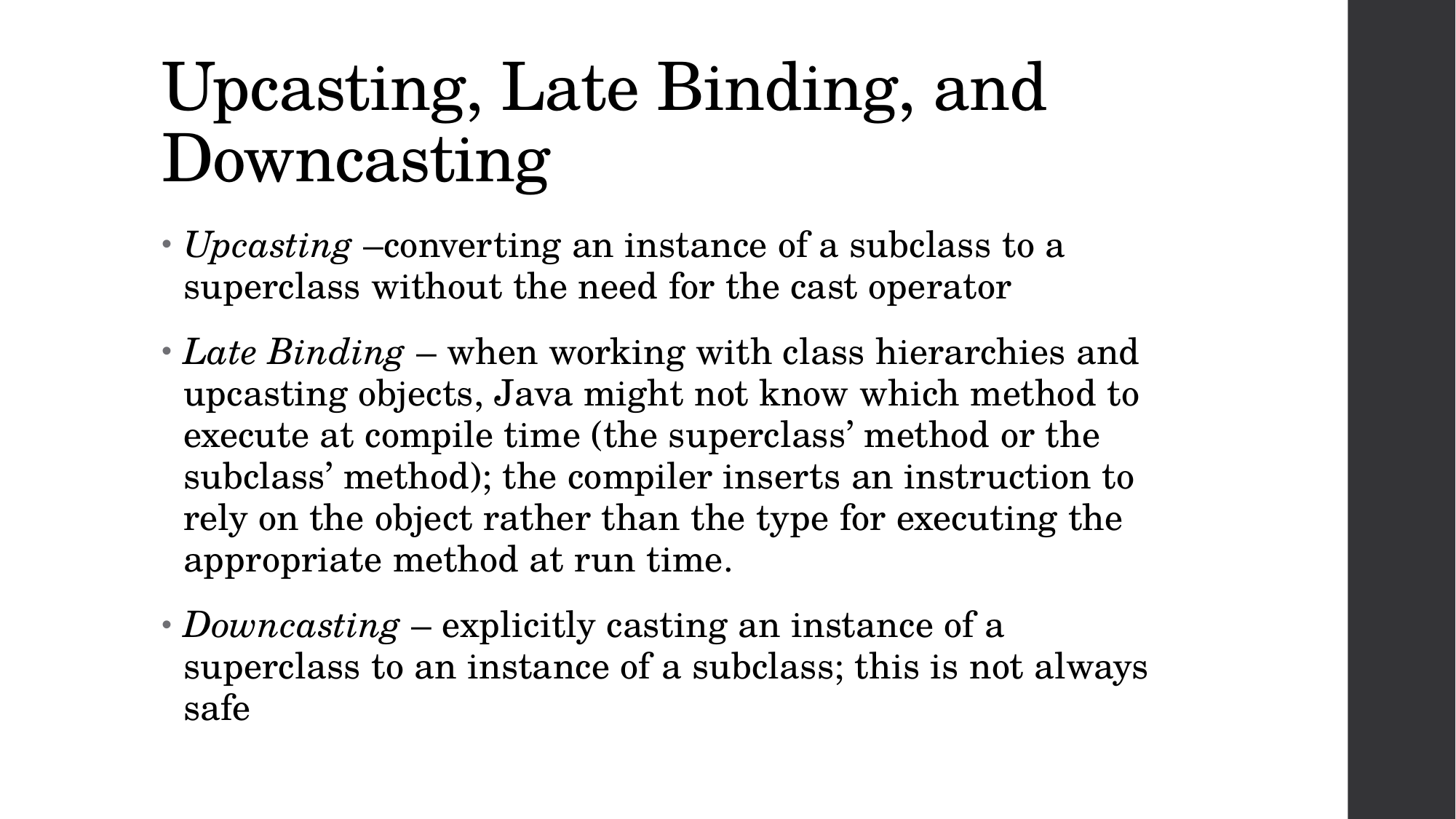

# Upcasting, Late Binding, and Downcasting
Upcasting –converting an instance of a subclass to a superclass without the need for the cast operator
Late Binding – when working with class hierarchies and upcasting objects, Java might not know which method to execute at compile time (the superclass’ method or the subclass’ method); the compiler inserts an instruction to rely on the object rather than the type for executing the appropriate method at run time.
Downcasting – explicitly casting an instance of a superclass to an instance of a subclass; this is not always safe